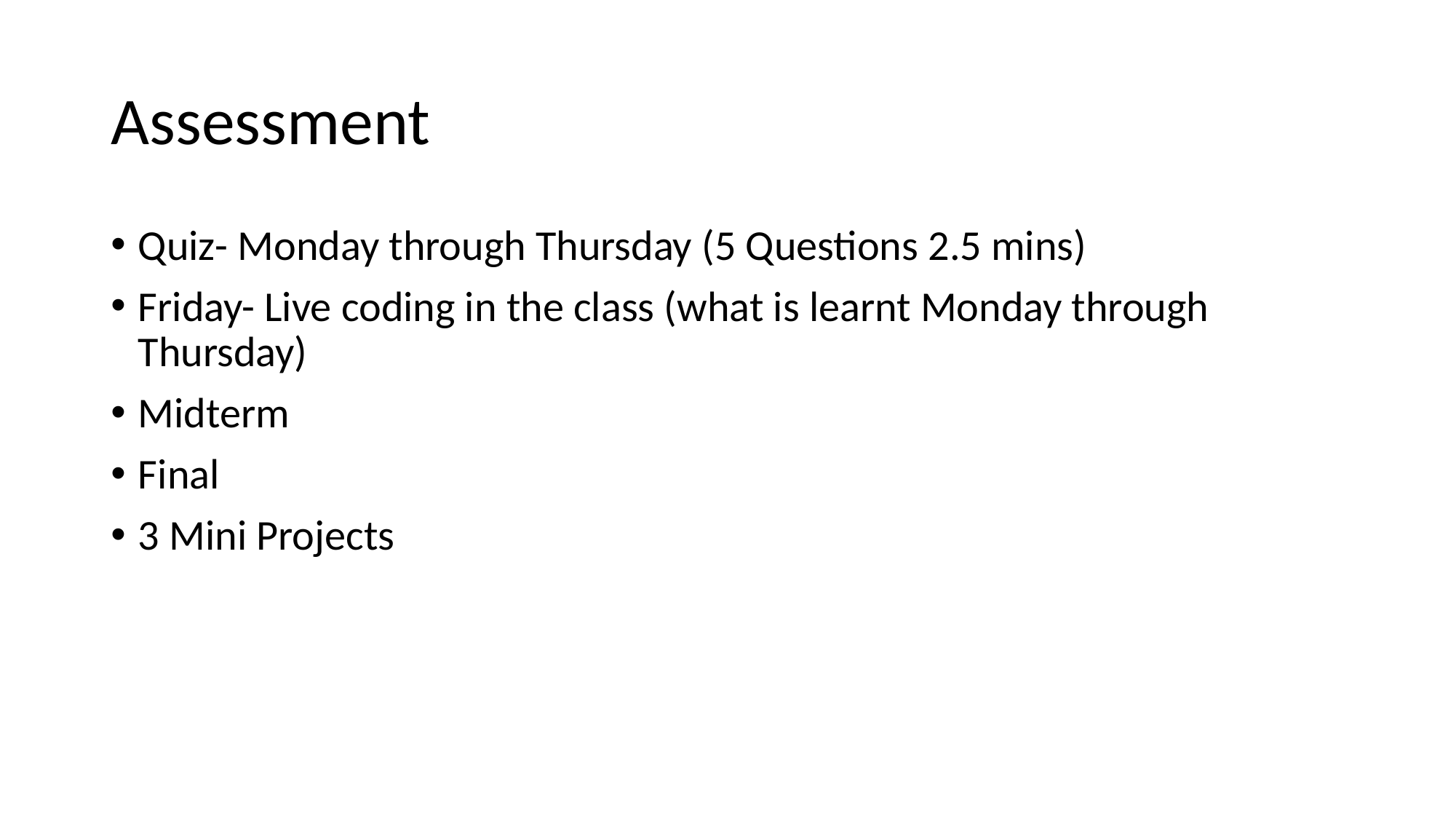

# Assessment
Quiz- Monday through Thursday (5 Questions 2.5 mins)
Friday- Live coding in the class (what is learnt Monday through Thursday)
Midterm
Final
3 Mini Projects